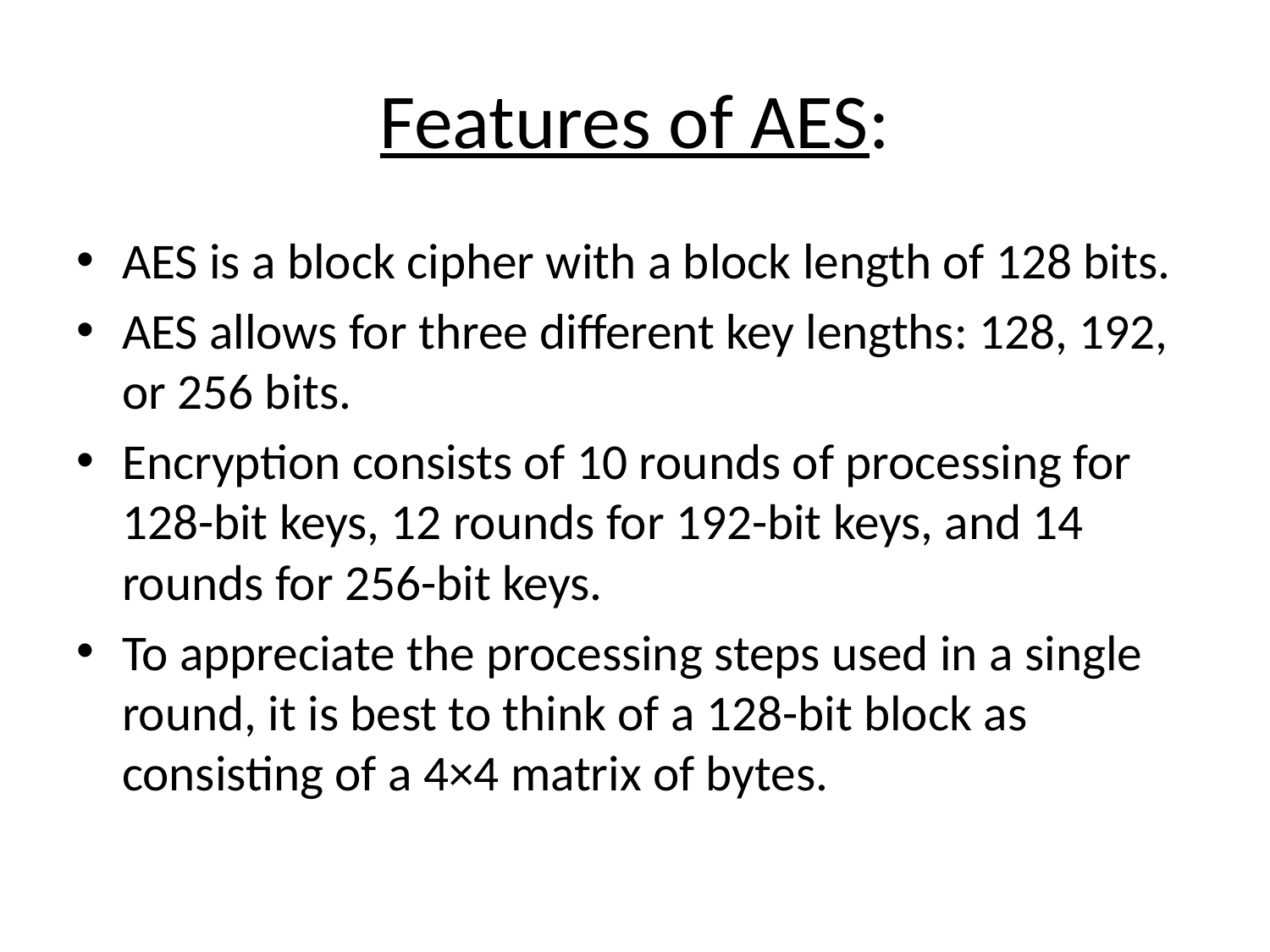

# Features of AES:
AES is a block cipher with a block length of 128 bits.
AES allows for three different key lengths: 128, 192, or 256 bits.
Encryption consists of 10 rounds of processing for 128-bit keys, 12 rounds for 192-bit keys, and 14 rounds for 256-bit keys.
To appreciate the processing steps used in a single round, it is best to think of a 128-bit block as consisting of a 4×4 matrix of bytes.